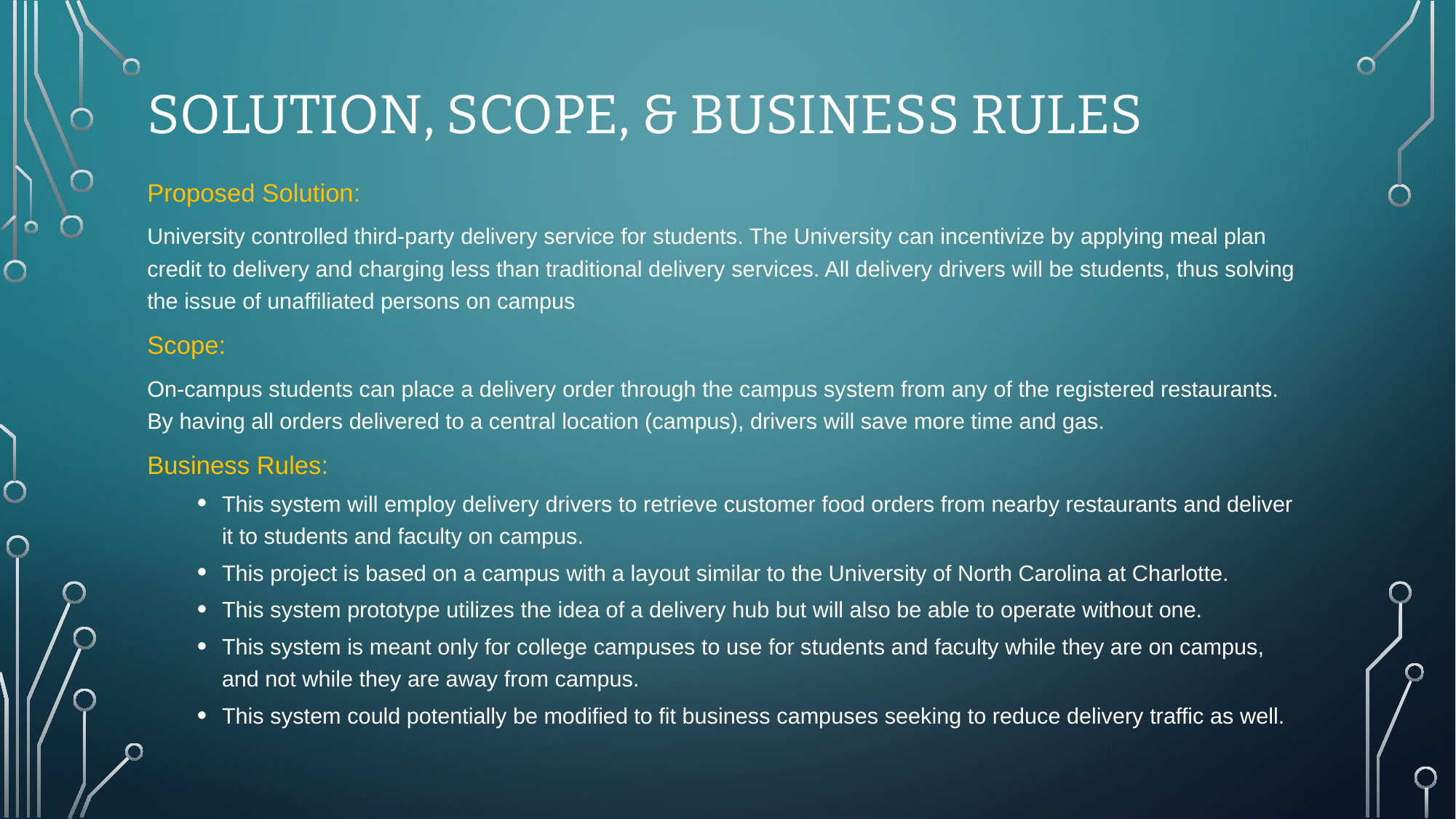

# Solution, Scope, & Business Rules
Proposed Solution:
University controlled third-party delivery service for students. The University can incentivize by applying meal plan credit to delivery and charging less than traditional delivery services. All delivery drivers will be students, thus solving the issue of unaffiliated persons on campus
Scope:
On-campus students can place a delivery order through the campus system from any of the registered restaurants. By having all orders delivered to a central location (campus), drivers will save more time and gas.
Business Rules:
This system will employ delivery drivers to retrieve customer food orders from nearby restaurants and deliver it to students and faculty on campus.
This project is based on a campus with a layout similar to the University of North Carolina at Charlotte.
This system prototype utilizes the idea of a delivery hub but will also be able to operate without one.
This system is meant only for college campuses to use for students and faculty while they are on campus, and not while they are away from campus.
This system could potentially be modified to fit business campuses seeking to reduce delivery traffic as well.